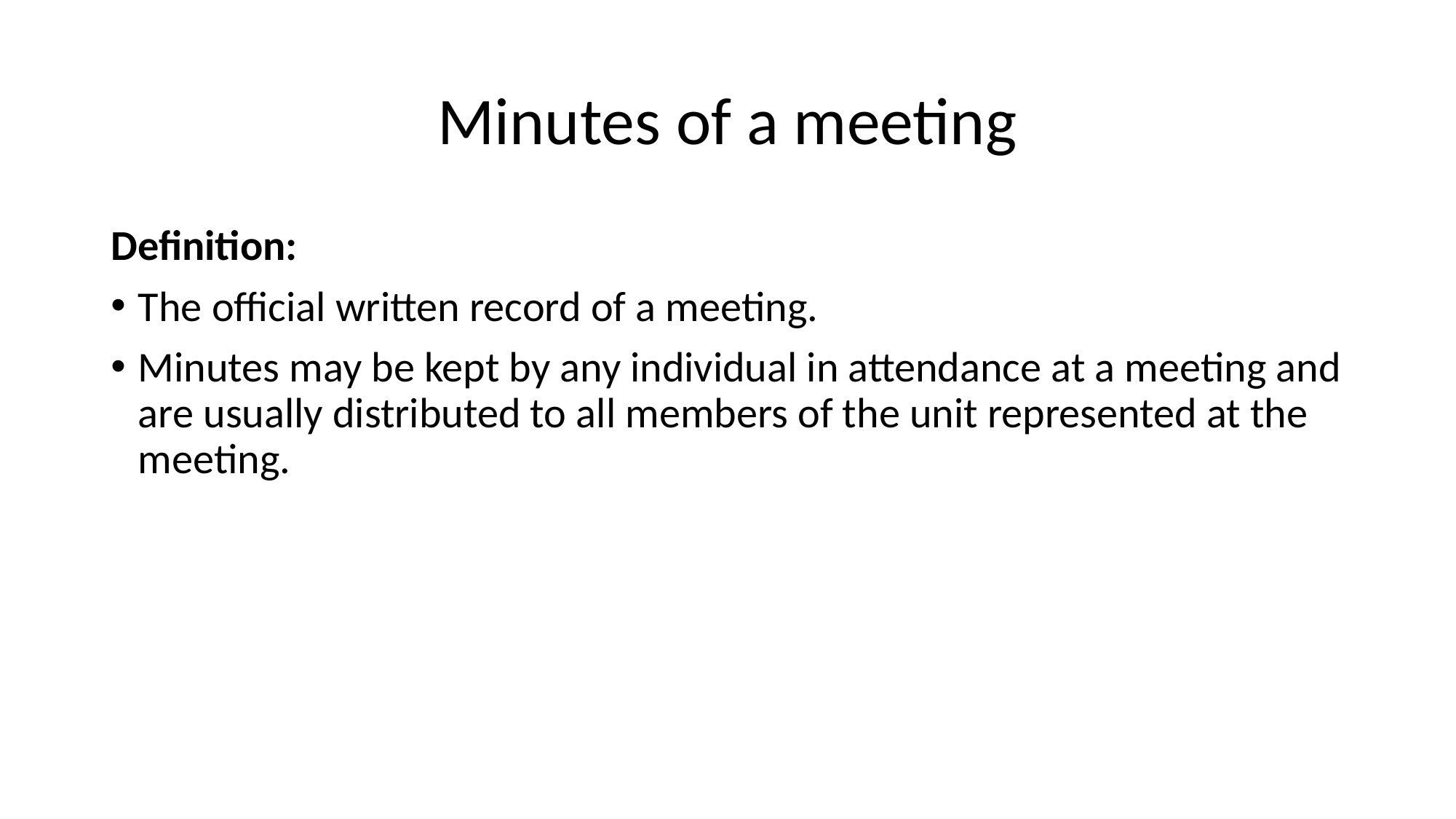

# Minutes of a meeting
Definition:
The official written record of a meeting.
Minutes may be kept by any individual in attendance at a meeting and are usually distributed to all members of the unit represented at the meeting.